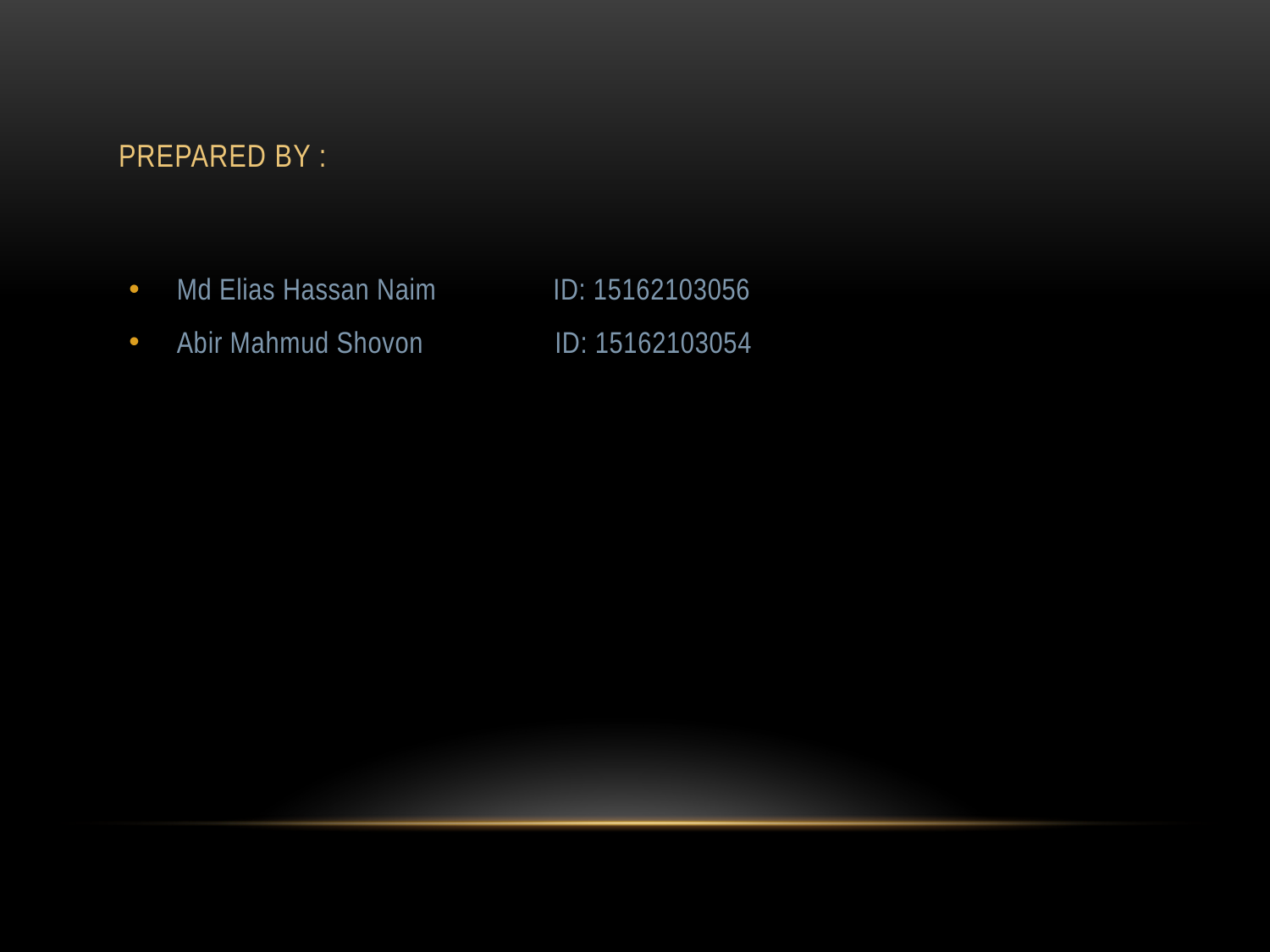

# Prepared by :

Md Elias Hassan Naim                ID: 15162103056
Abir Mahmud Shovon                  ID: 15162103054